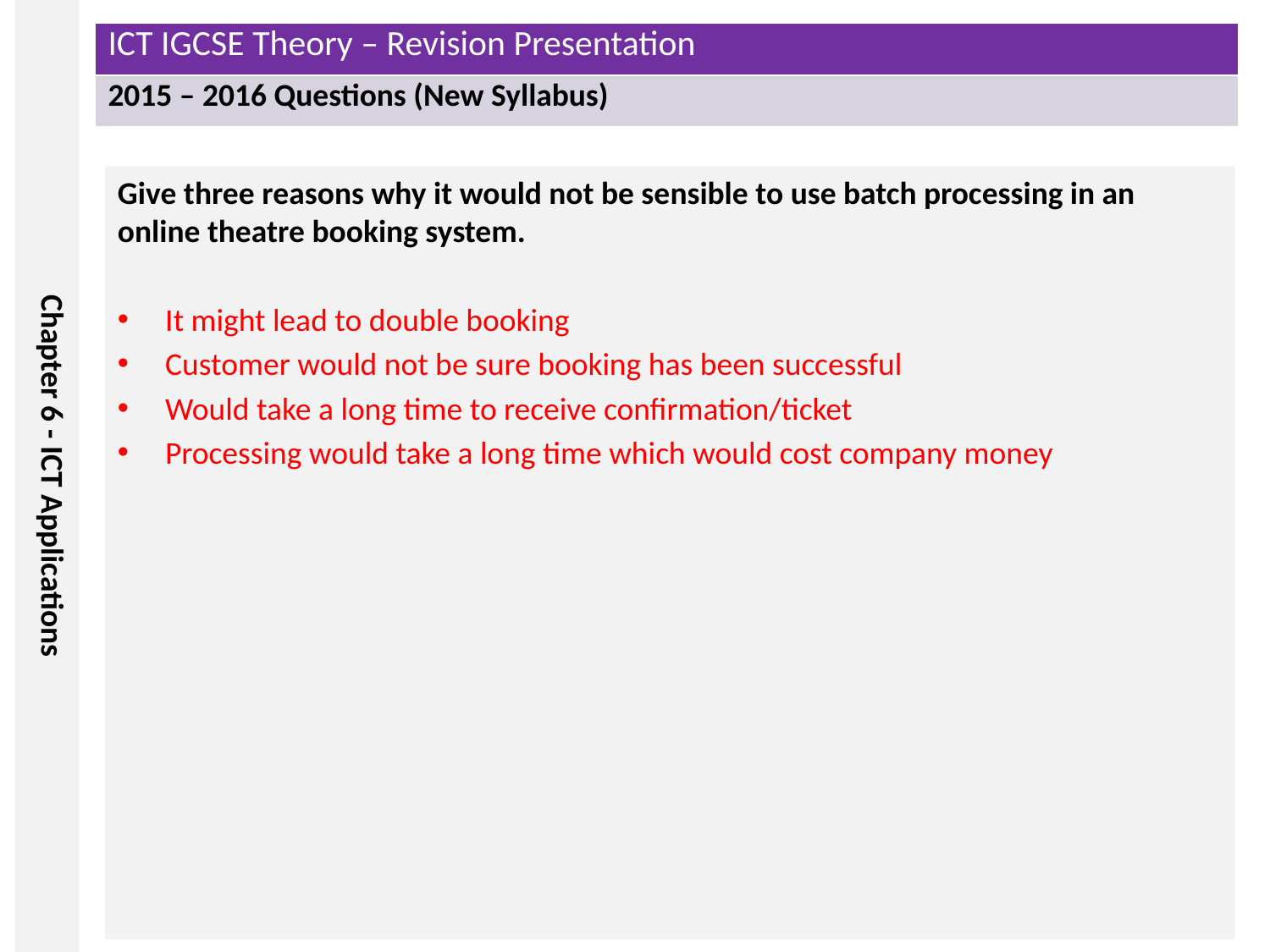

Give three reasons why it would not be sensible to use batch processing in an online theatre booking system.

It might lead to double booking
Customer would not be sure booking has been successful
Would take a long time to receive confirmation/ticket
Processing would take a long time which would cost company money